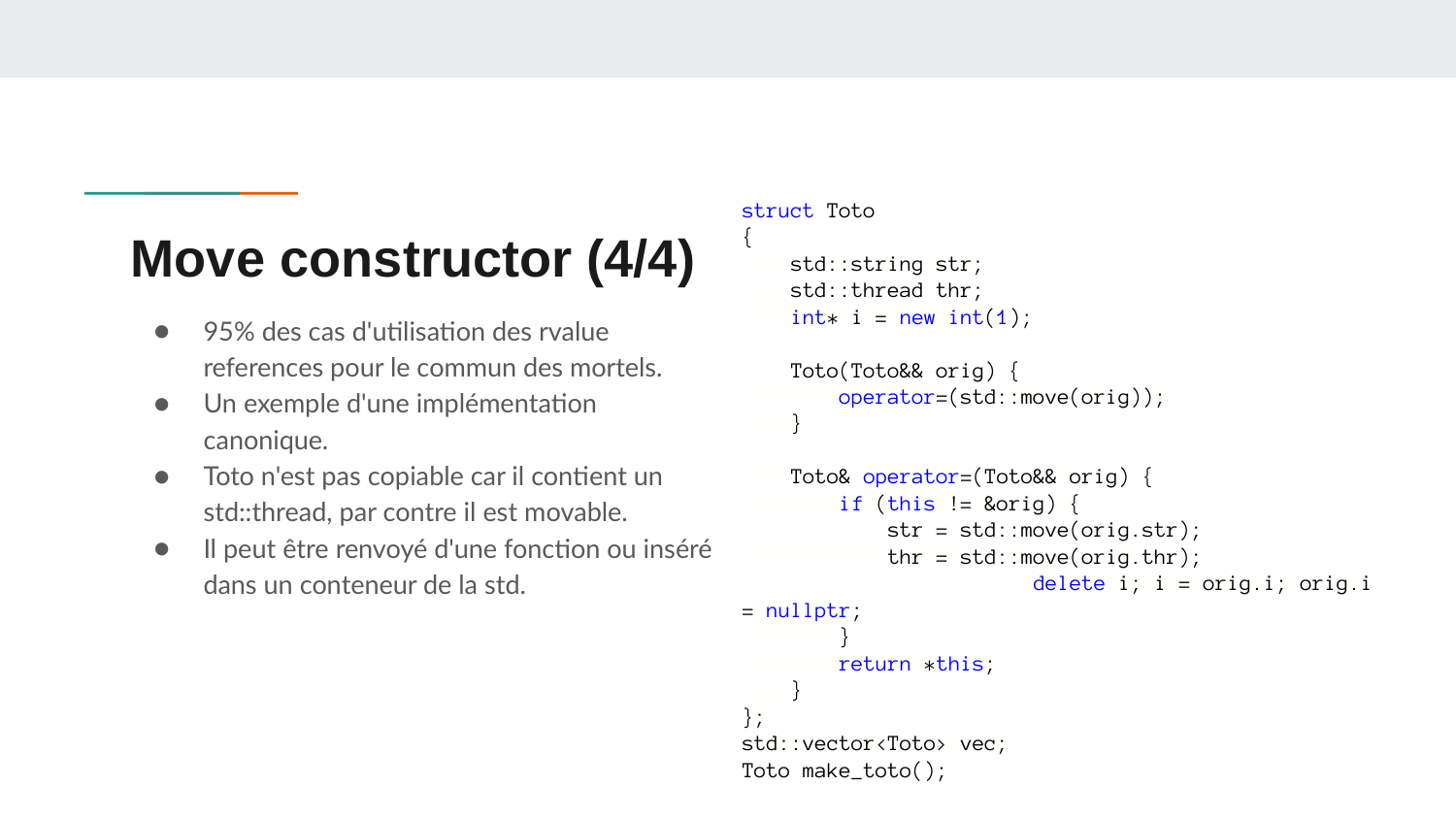

struct Toto
{
    std::string str;
    std::thread thr;
    int* i = new int(1);

    Toto(Toto&& orig) {
        operator=(std::move(orig));
    }

    Toto& operator=(Toto&& orig) {
        if (this != &orig) {
            str = std::move(orig.str);
            thr = std::move(orig.thr);
		delete i; i = orig.i; orig.i = nullptr;
        }
        return *this;
    }
};
std::vector<Toto> vec;
Toto make_toto();
# Move constructor (4/4)
95% des cas d'utilisation des rvalue references pour le commun des mortels.
Un exemple d'une implémentation canonique.
Toto n'est pas copiable car il contient un std::thread, par contre il est movable.
Il peut être renvoyé d'une fonction ou inséré dans un conteneur de la std.